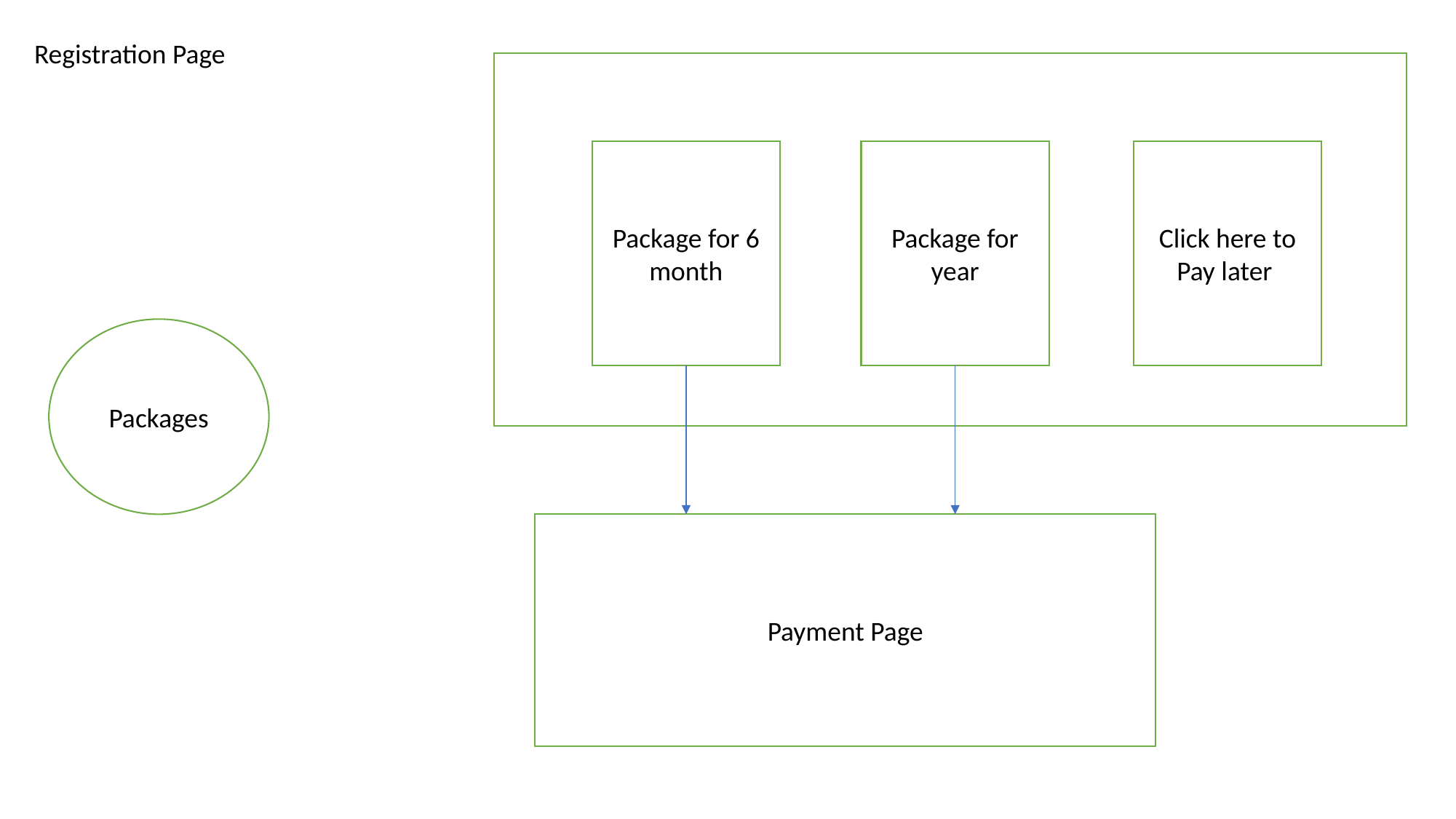

Registration Page

Package for 6 month
Package for year
Click here to Pay later
Packages
Payment Page